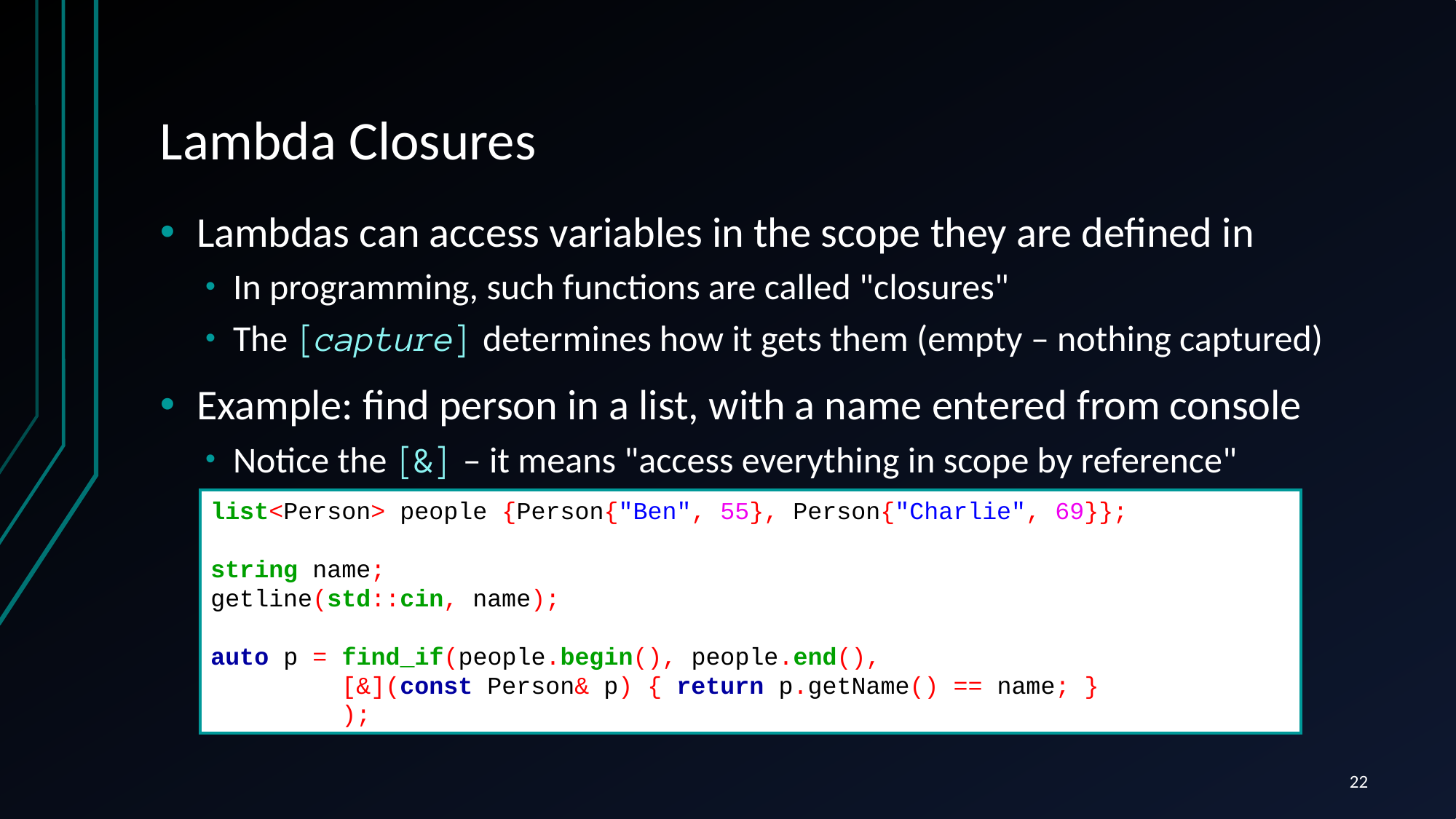

# Lambda Closures
Lambdas can access variables in the scope they are defined in
In programming, such functions are called "closures"
The [capture] determines how it gets them (empty – nothing captured)
Example: find person in a list, with a name entered from console
Notice the [&] – it means "access everything in scope by reference"

list<Person> people {Person{"Ben", 55}, Person{"Charlie", 69}};

string name;
getline(std::cin, name);

auto p = find_if(people.begin(), people.end(),
         [&](const Person& p) { return p.getName() == name; }
         );
22